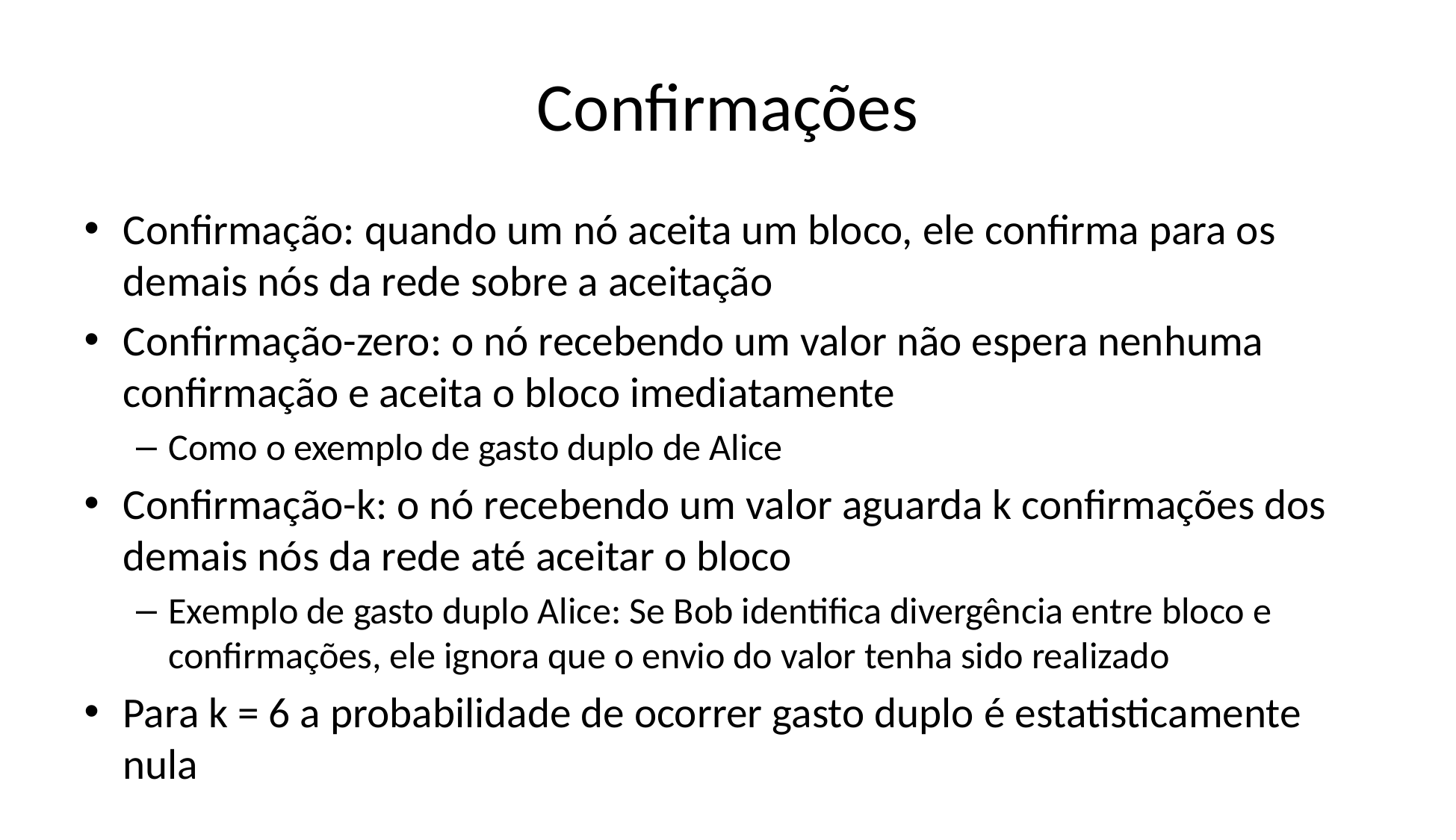

# Confirmações
Confirmação: quando um nó aceita um bloco, ele confirma para os demais nós da rede sobre a aceitação
Confirmação-zero: o nó recebendo um valor não espera nenhuma confirmação e aceita o bloco imediatamente
Como o exemplo de gasto duplo de Alice
Confirmação-k: o nó recebendo um valor aguarda k confirmações dos demais nós da rede até aceitar o bloco
Exemplo de gasto duplo Alice: Se Bob identifica divergência entre bloco e confirmações, ele ignora que o envio do valor tenha sido realizado
Para k = 6 a probabilidade de ocorrer gasto duplo é estatisticamente nula